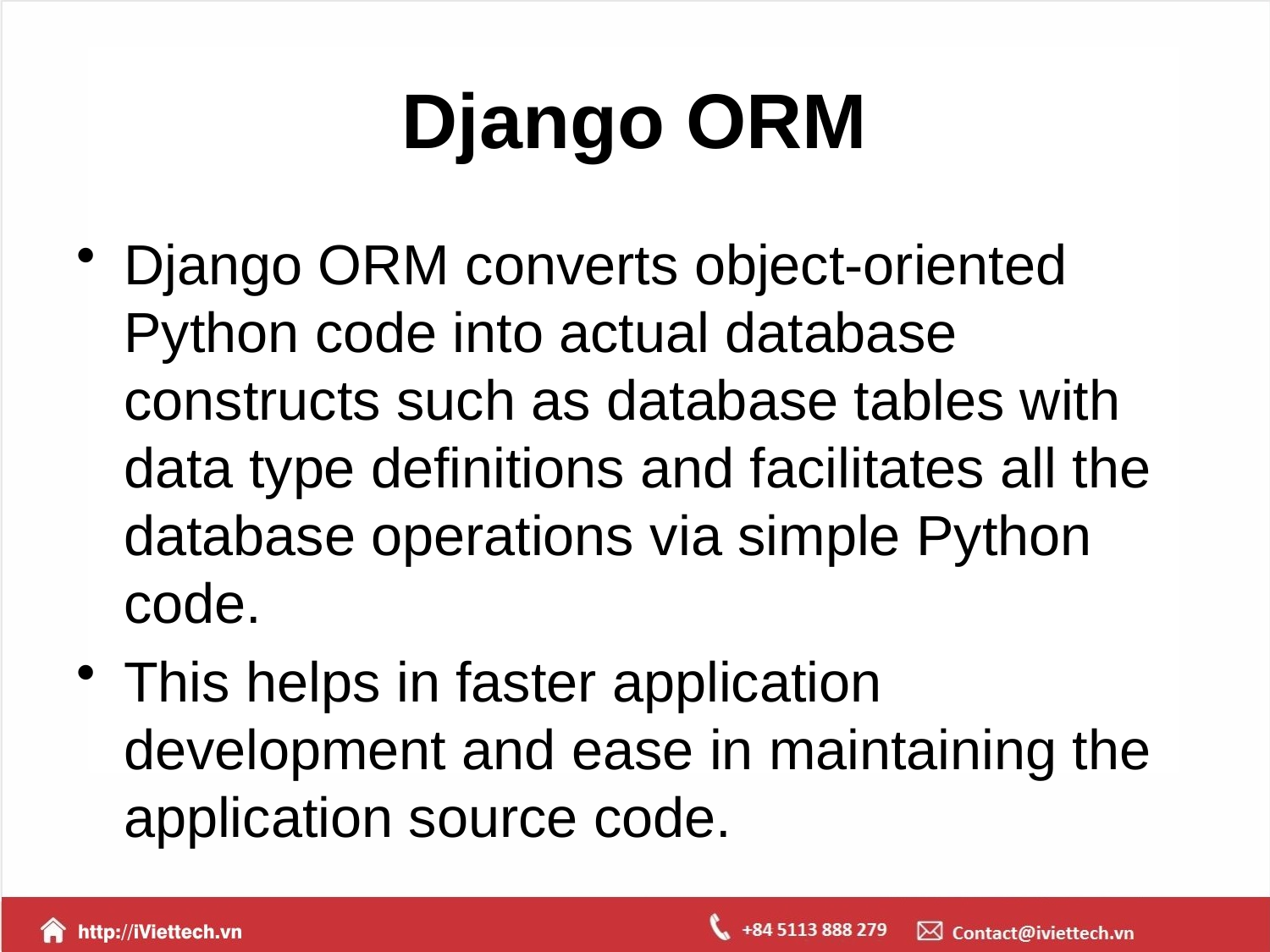

# Django ORM
Django ORM converts object-oriented Python code into actual database constructs such as database tables with data type definitions and facilitates all the database operations via simple Python code.
This helps in faster application development and ease in maintaining the application source code.